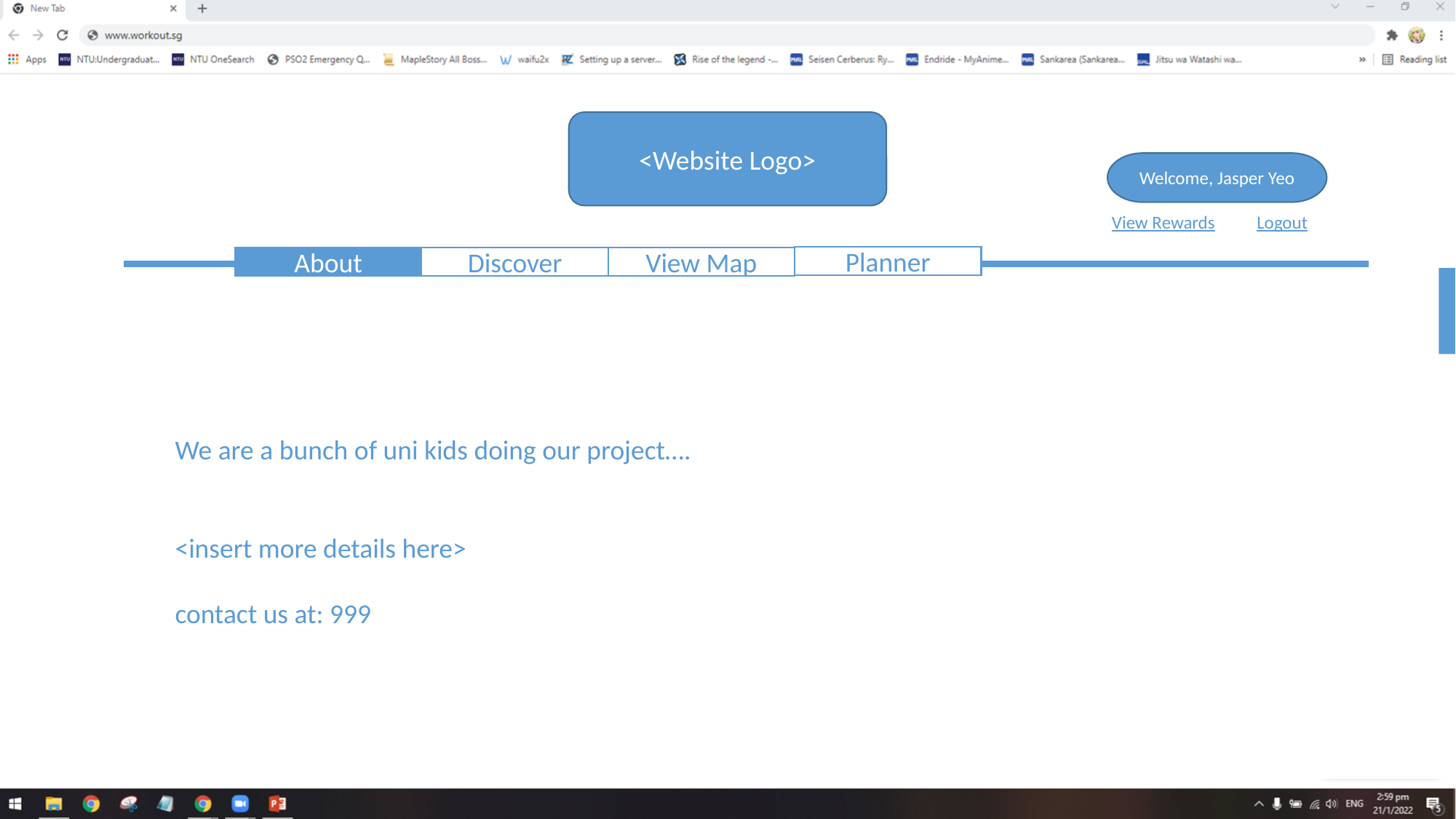

<Website Logo>
Welcome, Jasper Yeo
Logout
View Rewards
Planner
View Map
About
Discover

We are a bunch of uni kids doing our project….

<insert more details here>

contact us at: 999